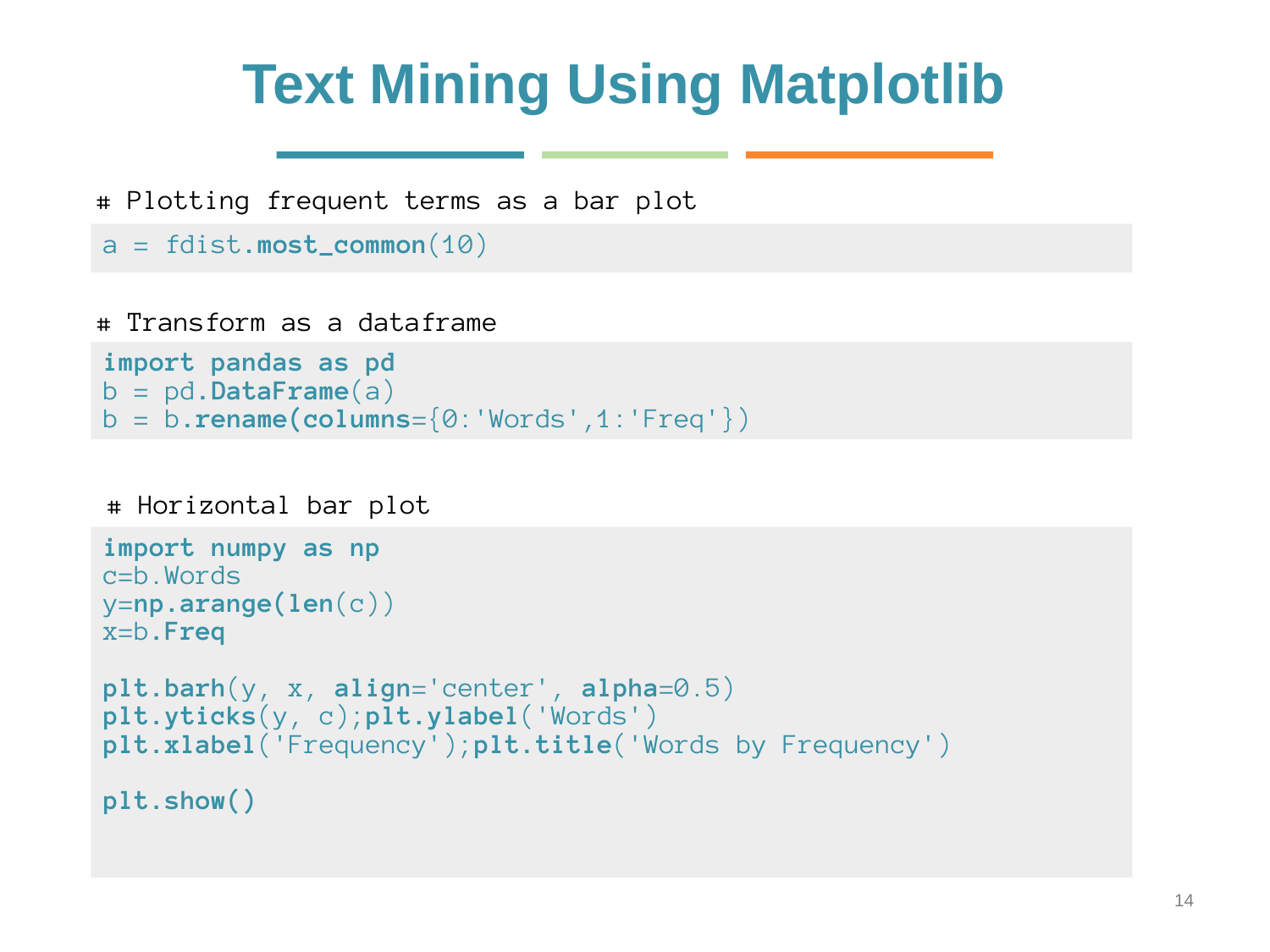

# Text Mining Using Matplotlib

# Plotting frequent terms as a bar plot
| a = fdist.most\_common(10) |
| --- |
# Transform as a dataframe
| import pandas as pd b = pd.DataFrame(a) b = b.rename(columns={0:'Words',1:'Freq'}) |
| --- |
# Horizontal bar plot
| import numpy as np c=b.Words y=np.arange(len(c)) x=b.Freq plt.barh(y, x, align='center', alpha=0.5) plt.yticks(y, c);plt.ylabel('Words') plt.xlabel('Frequency');plt.title('Words by Frequency') plt.show() |
| --- |
14